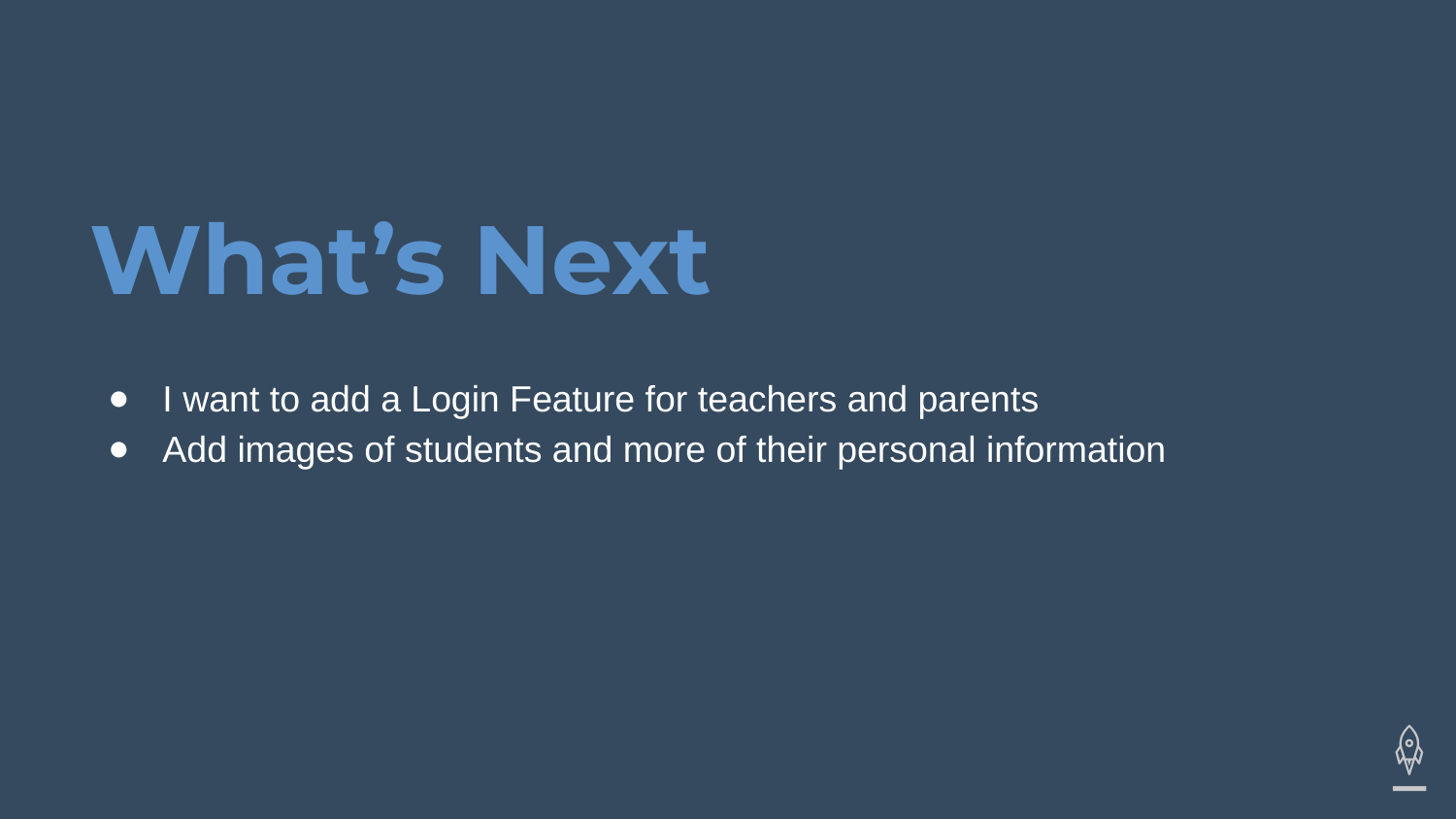

# What’s Next
I want to add a Login Feature for teachers and parents
Add images of students and more of their personal information